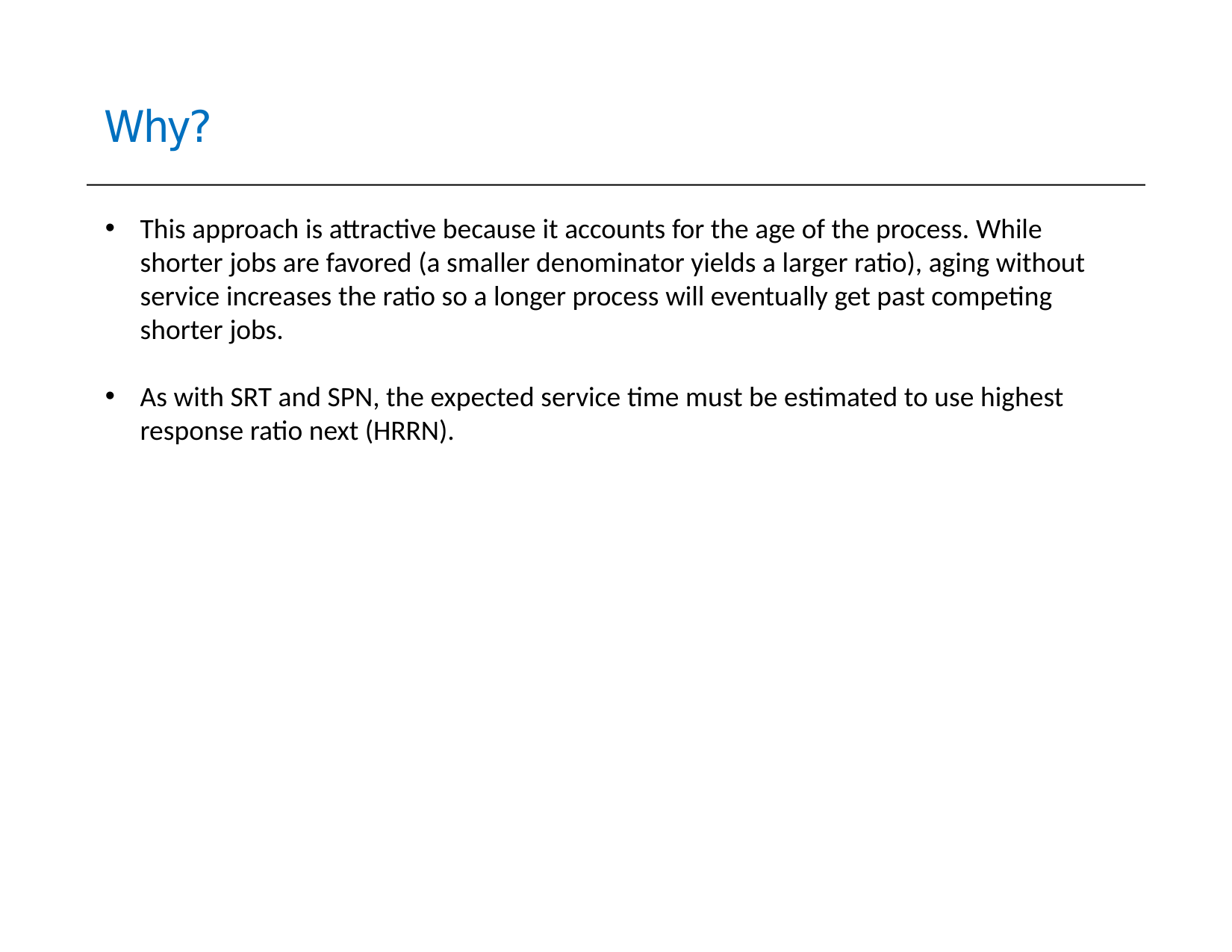

# Why?
This approach is attractive because it accounts for the age of the process. While shorter jobs are favored (a smaller denominator yields a larger ratio), aging without service increases the ratio so a longer process will eventually get past competing shorter jobs.

As with SRT and SPN, the expected service time must be estimated to use highest response ratio next (HRRN).